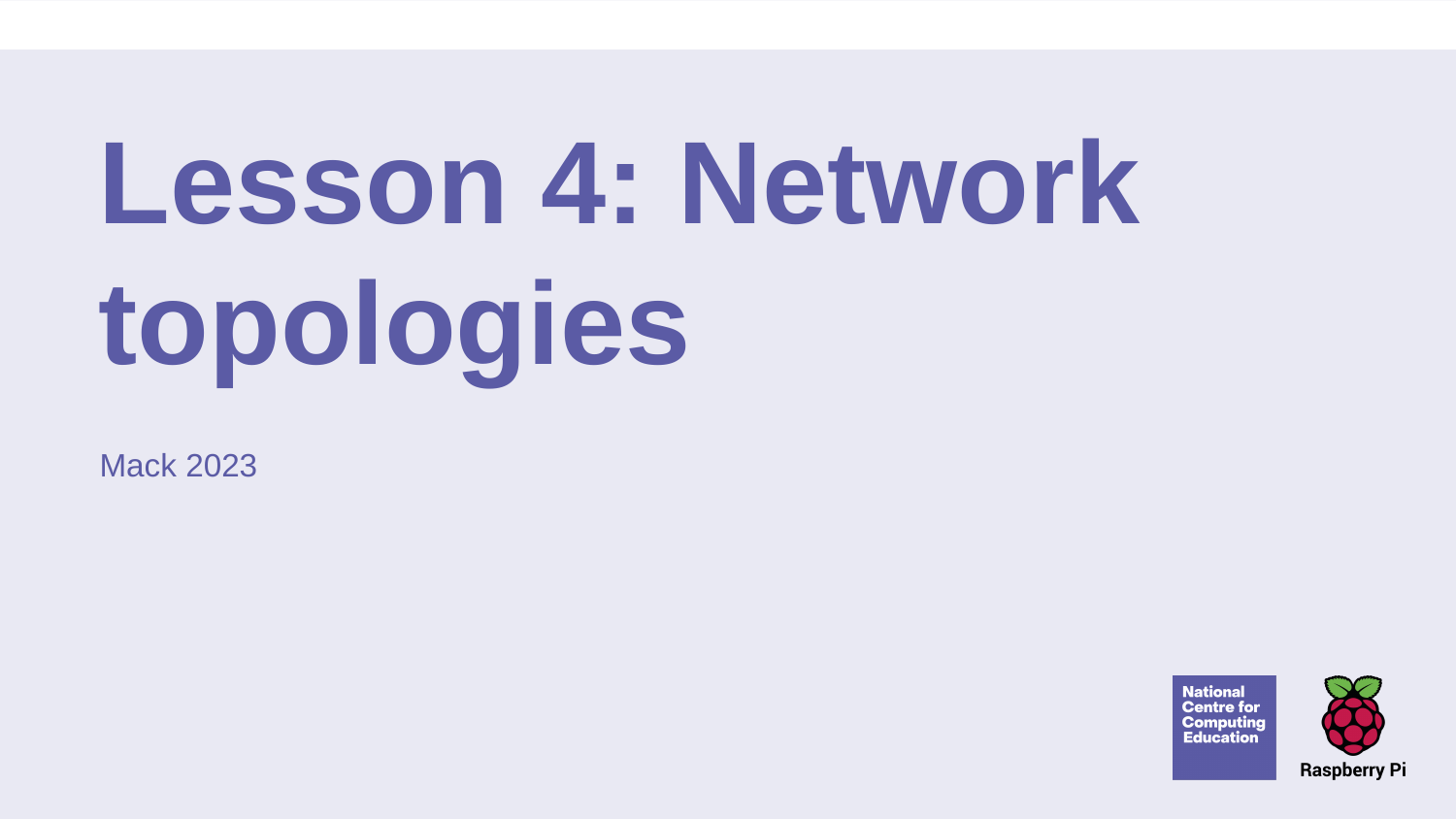

# Lesson 4: Network topologies
Mack 2023